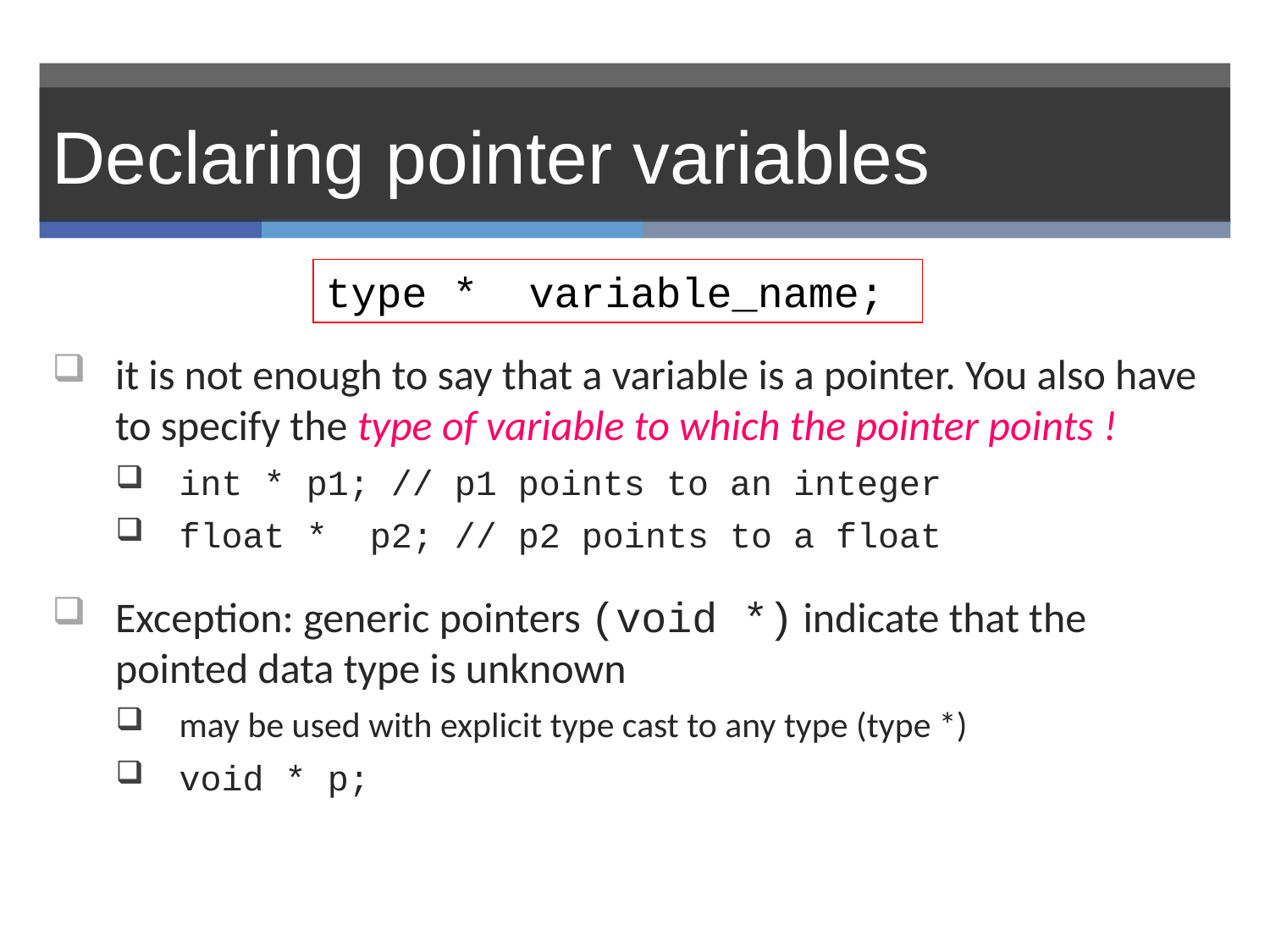

# Declaring pointer variables
type *  variable_name;
it is not enough to say that a variable is a pointer. You also have to specify the type of variable to which the pointer points !
int * p1; // p1 points to an integer
float *  p2; // p2 points to a float
Exception: generic pointers (void *) indicate that the pointed data type is unknown
may be used with explicit type cast to any type (type *)
void * p;